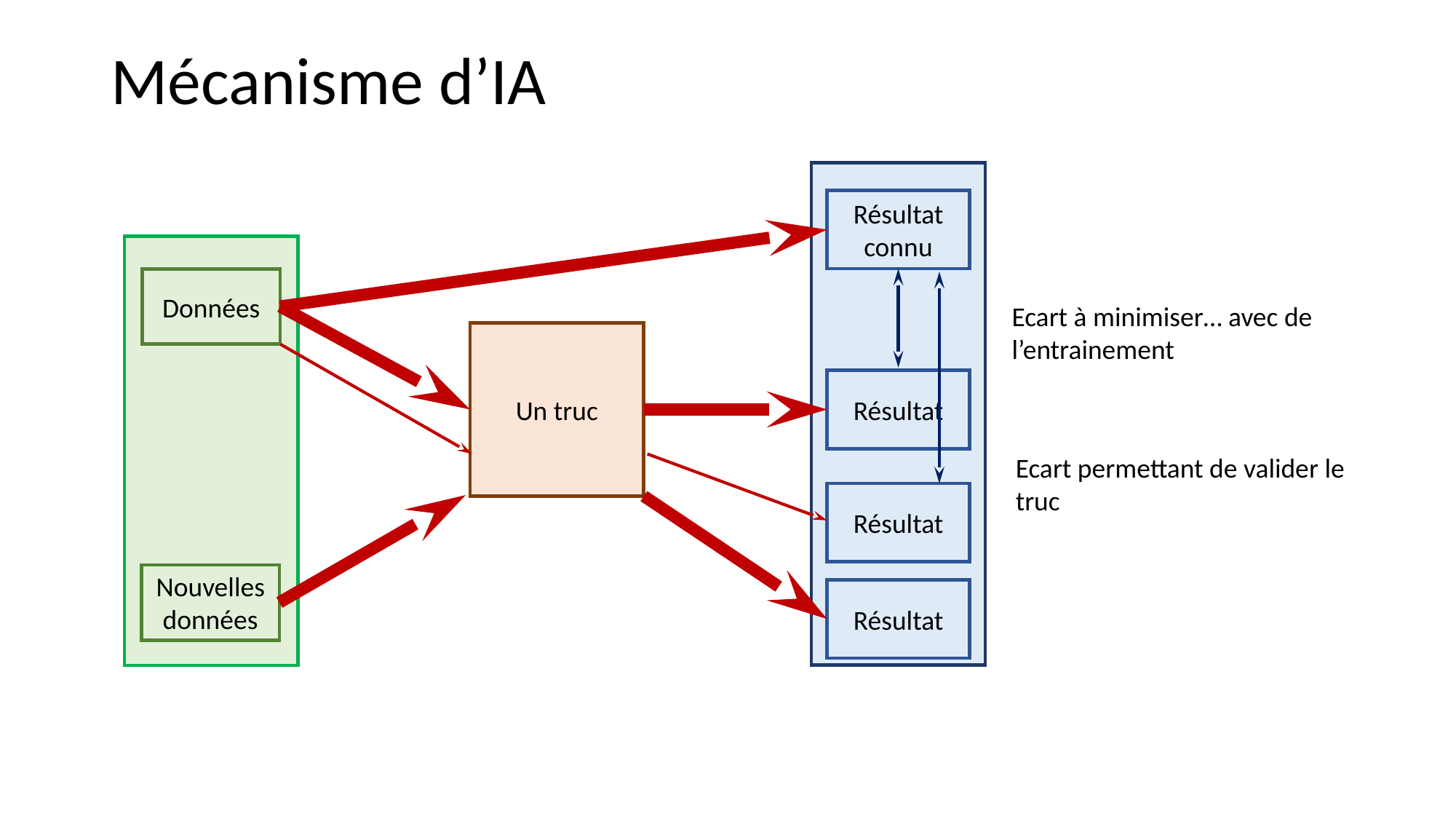

# Mécanisme d’IA

Résultat connu

Données
Ecart à minimiser… avec de l’entrainement
Un truc
Résultat
Ecart permettant de valider le truc
Résultat
Nouvelles données
Résultat